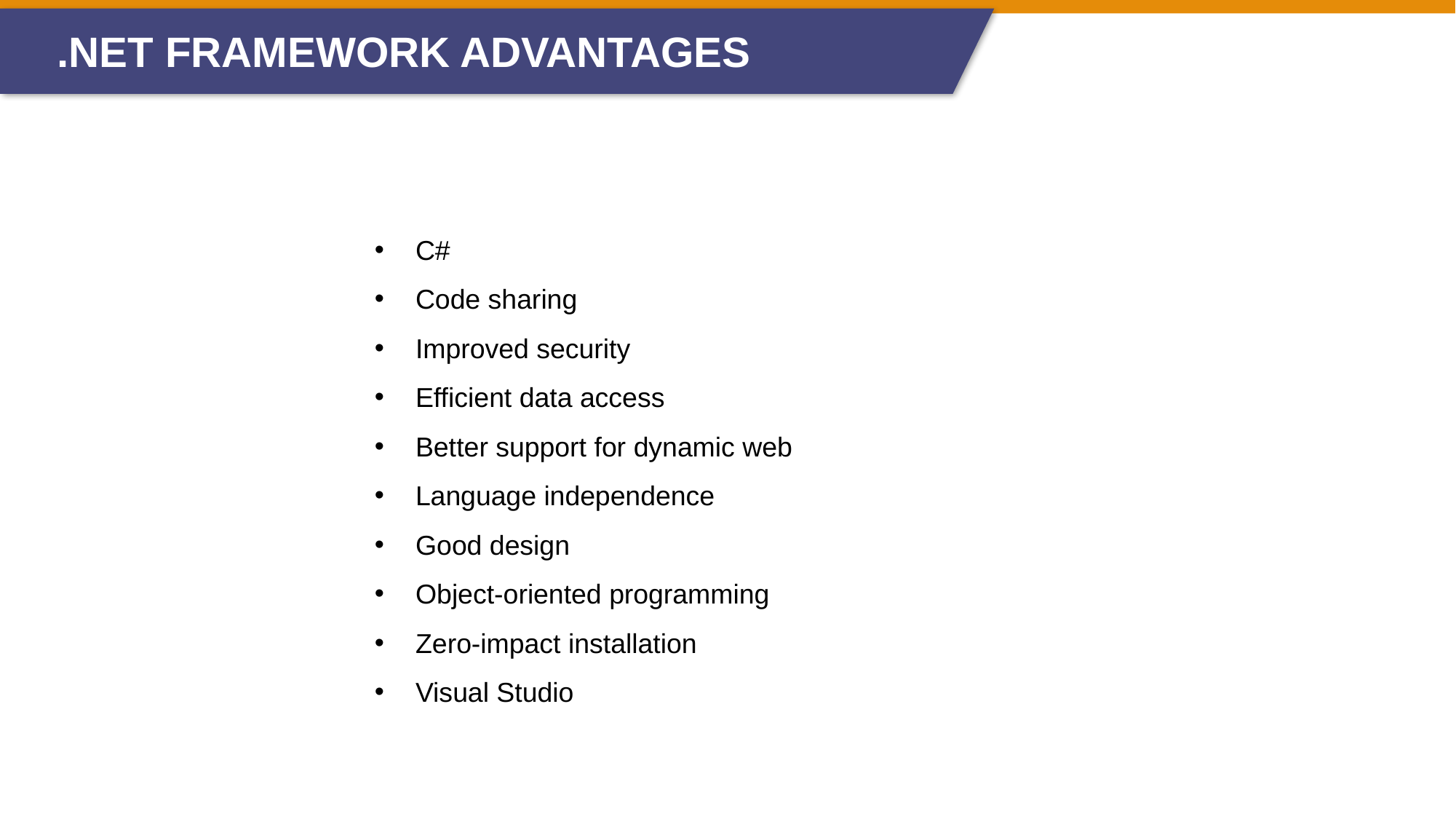

.NET FRAMEWORK ADVANTAGES

C#
Code sharing
Improved security
Efficient data access
Better support for dynamic web
Language independence
Good design
Object-oriented programming
Zero-impact installation
Visual Studio